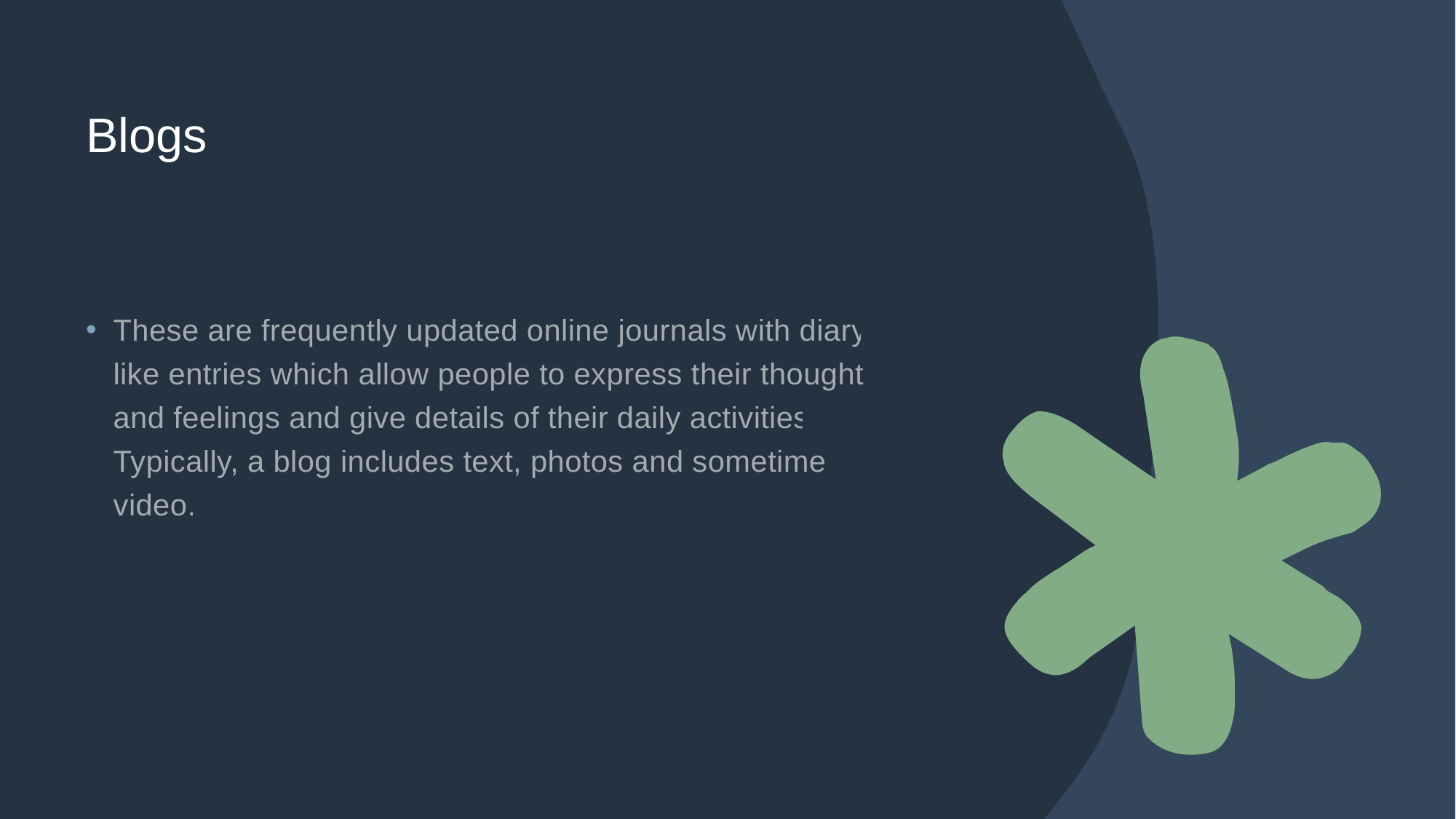

# Blogs

These are frequently updated online journals with diary-like entries which allow people to express their thoughts and feelings and give details of their daily activities. Typically, a blog includes text, photos and sometimes video.